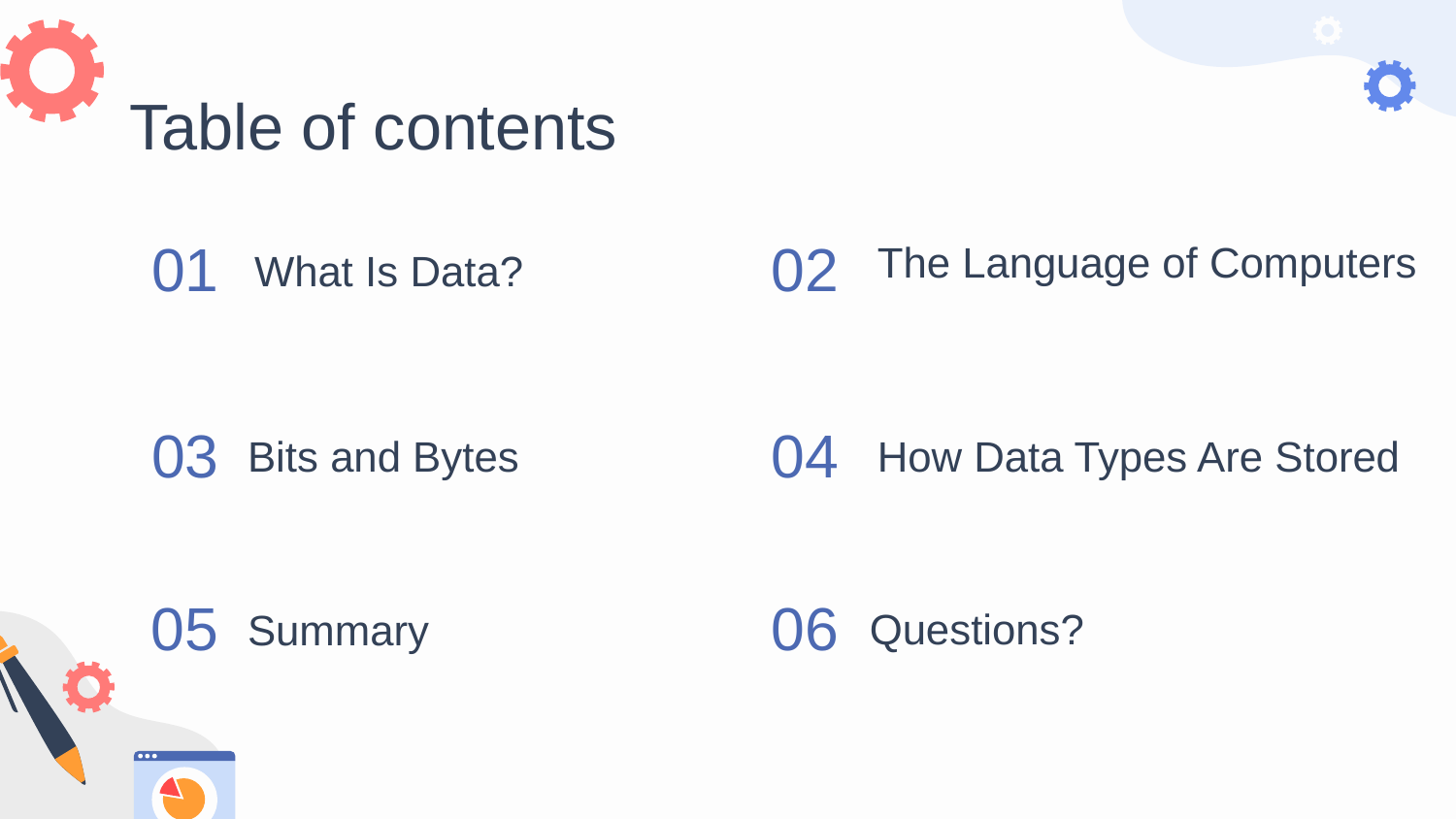

# Table of contents
 What Is Data?
The Language of Computers
01
02
Bits and Bytes
How Data Types Are Stored
03
04
Summary
Questions?
05
06